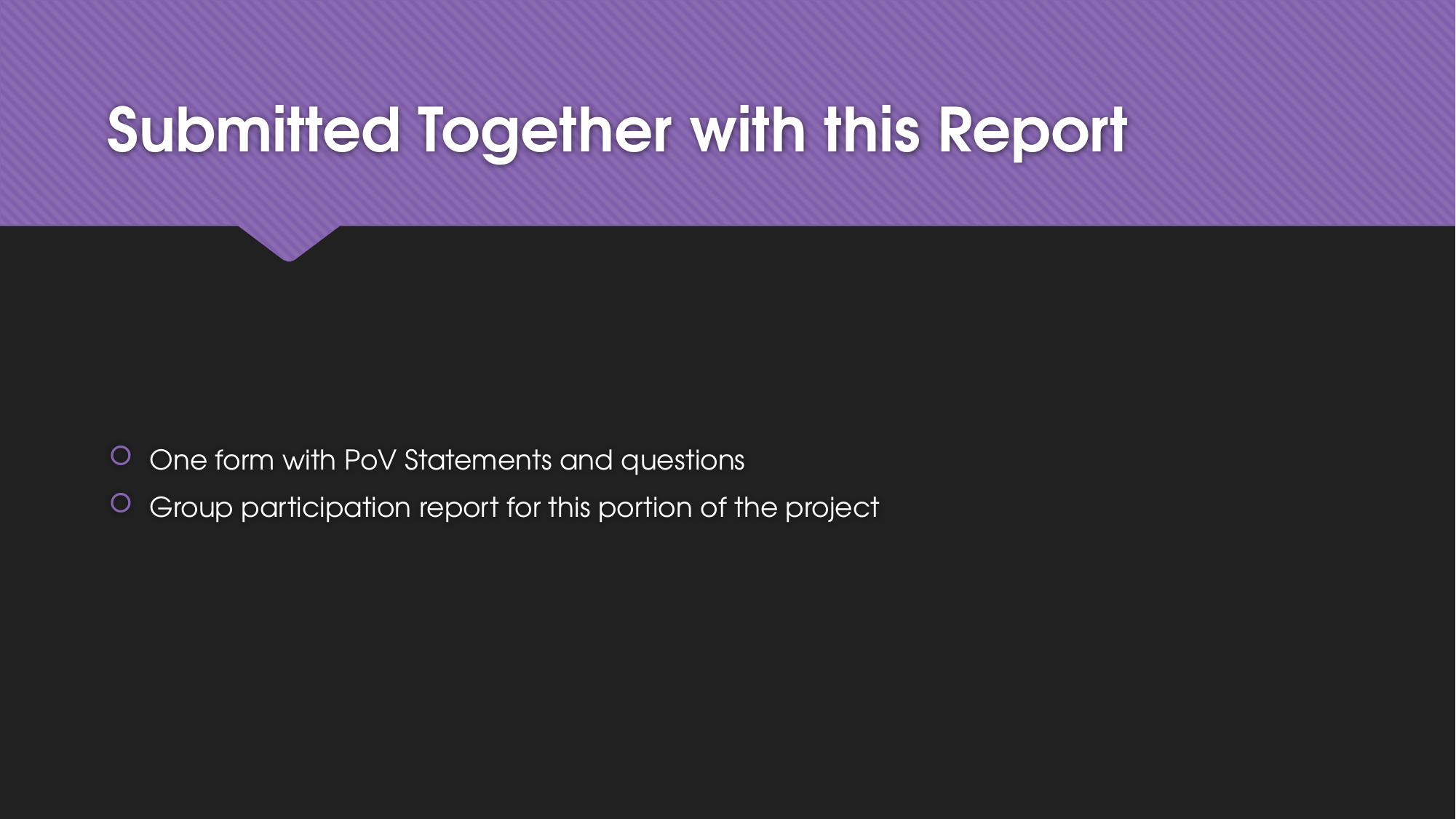

# Submitted Together with this Report
One form with PoV Statements and questions
Group participation report for this portion of the project